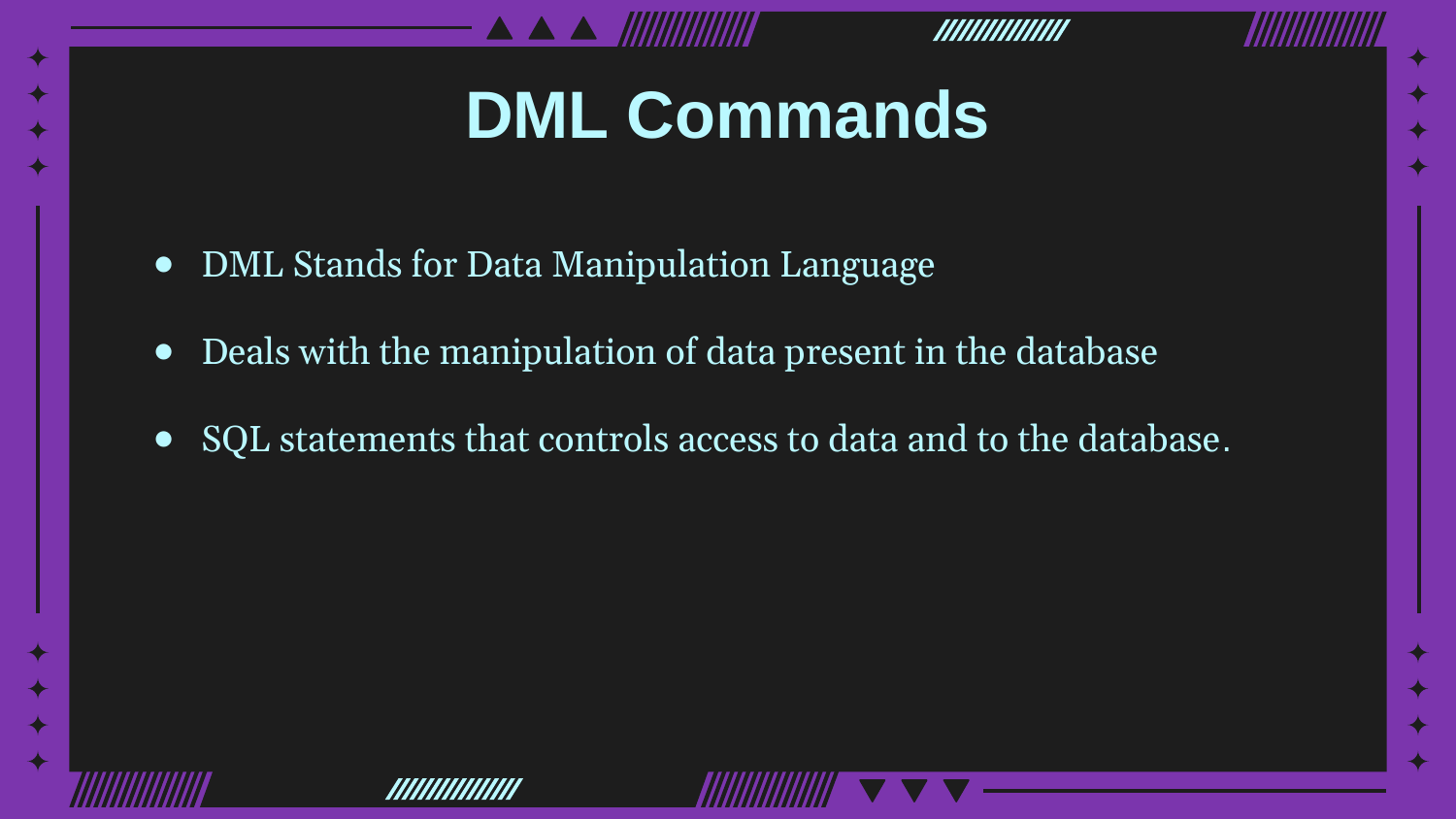

# DML Commands
DML Stands for Data Manipulation Language

Deals with the manipulation of data present in the database

SQL statements that controls access to data and to the database.